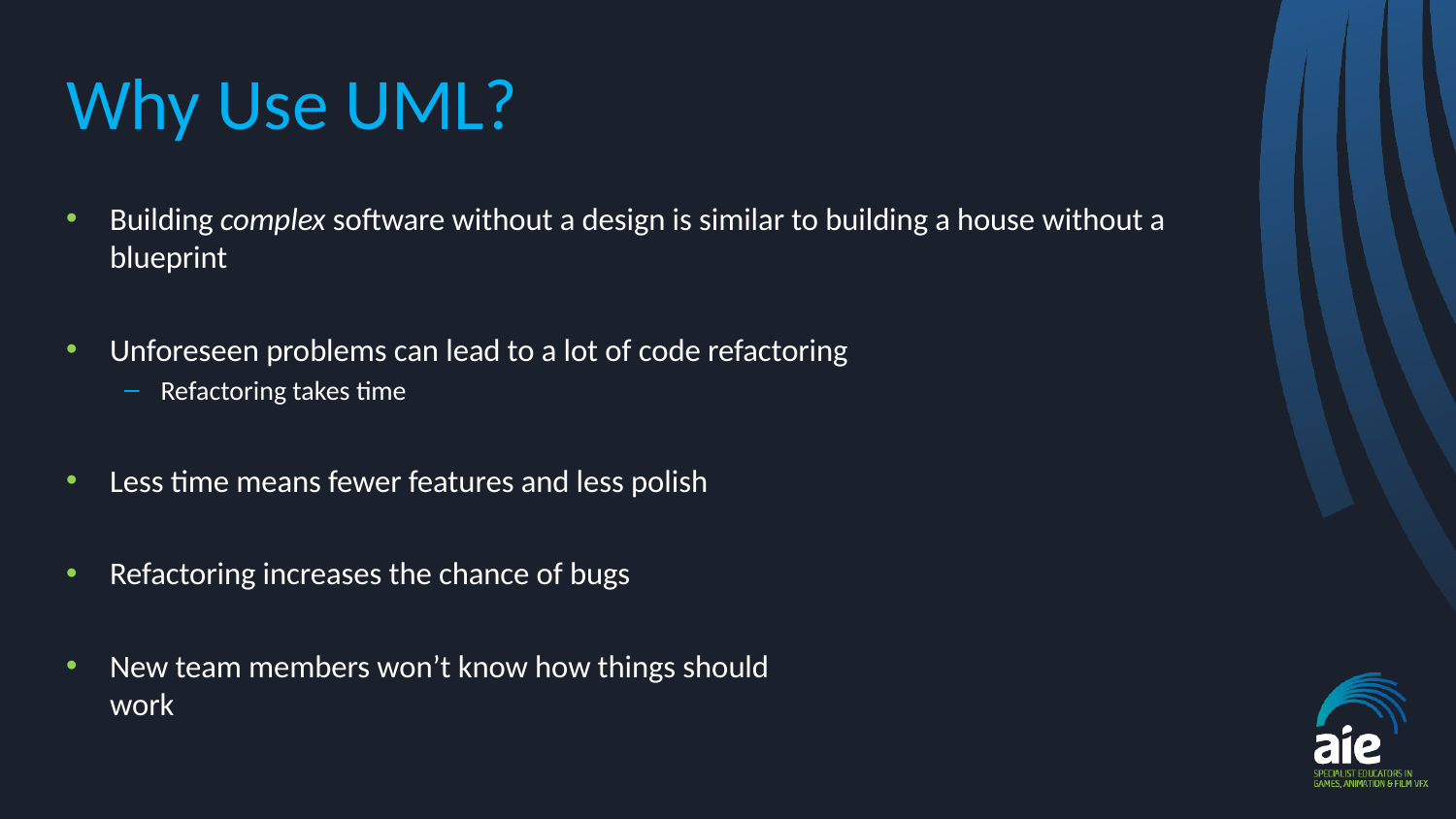

# Why Use UML?
Building complex software without a design is similar to building a house without a blueprint

Unforeseen problems can lead to a lot of code refactoring
Refactoring takes time

Less time means fewer features and less polish

Refactoring increases the chance of bugs

New team members won’t know how things should
work